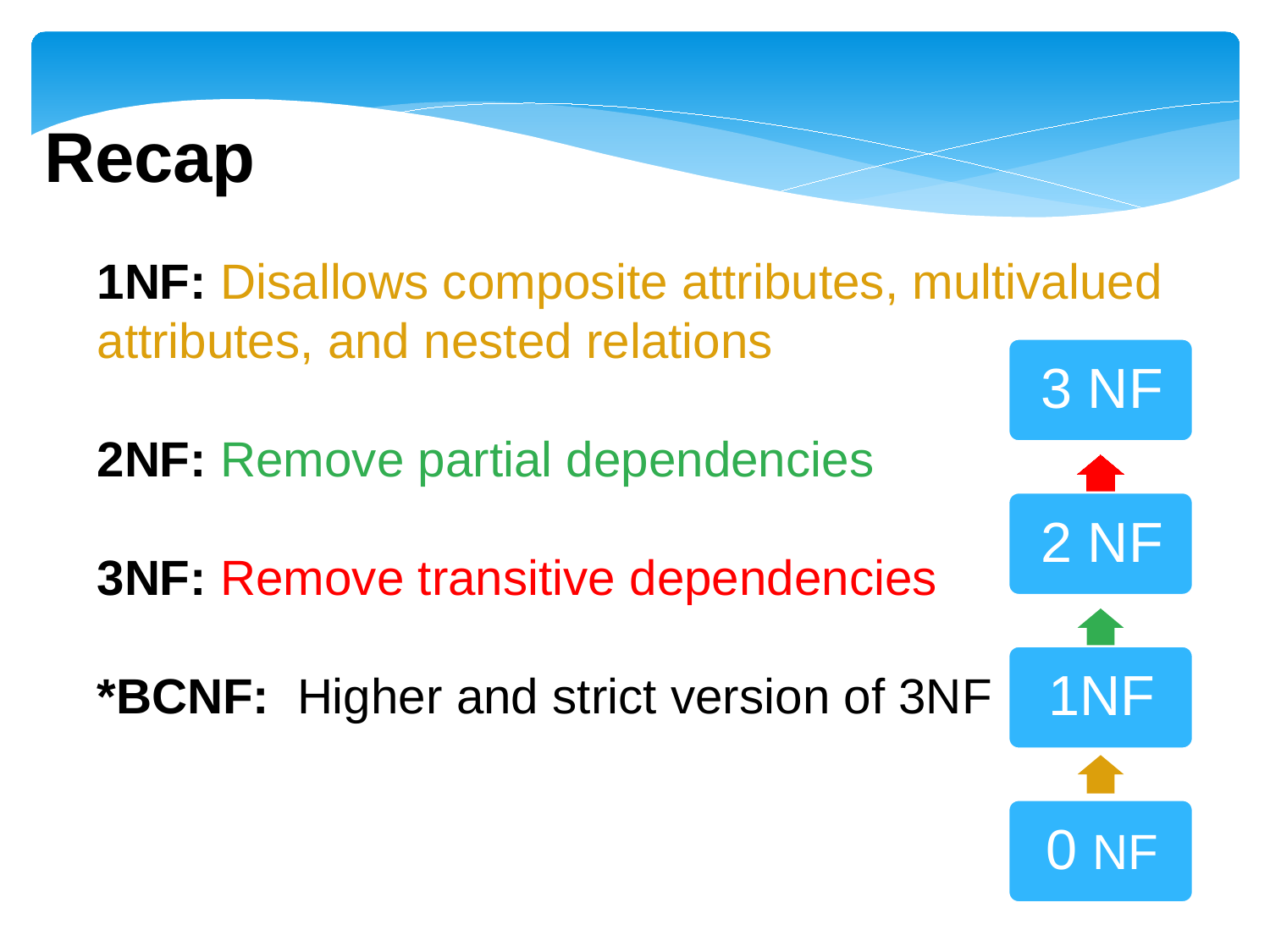

Recap
1NF: Disallows composite attributes, multivalued attributes, and nested relations

2NF: Remove partial dependencies

3NF: Remove transitive dependencies

*BCNF:  Higher and strict version of 3NF

3 NF

2 NF

1NF

0 NF